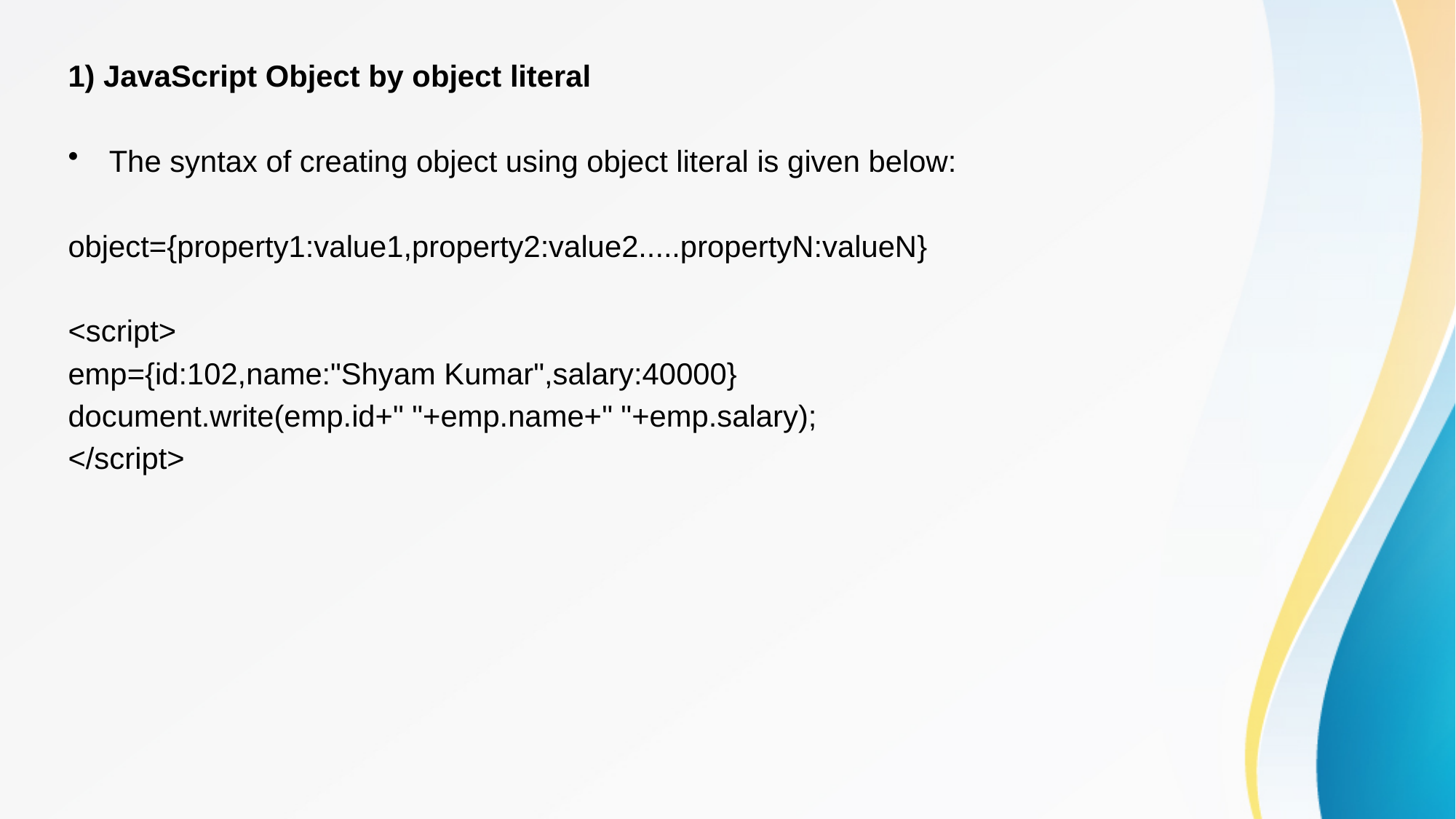

1) JavaScript Object by object literal

The syntax of creating object using object literal is given below:

object={property1:value1,property2:value2.....propertyN:valueN}

<script>
emp={id:102,name:"Shyam Kumar",salary:40000}
document.write(emp.id+" "+emp.name+" "+emp.salary);
</script>